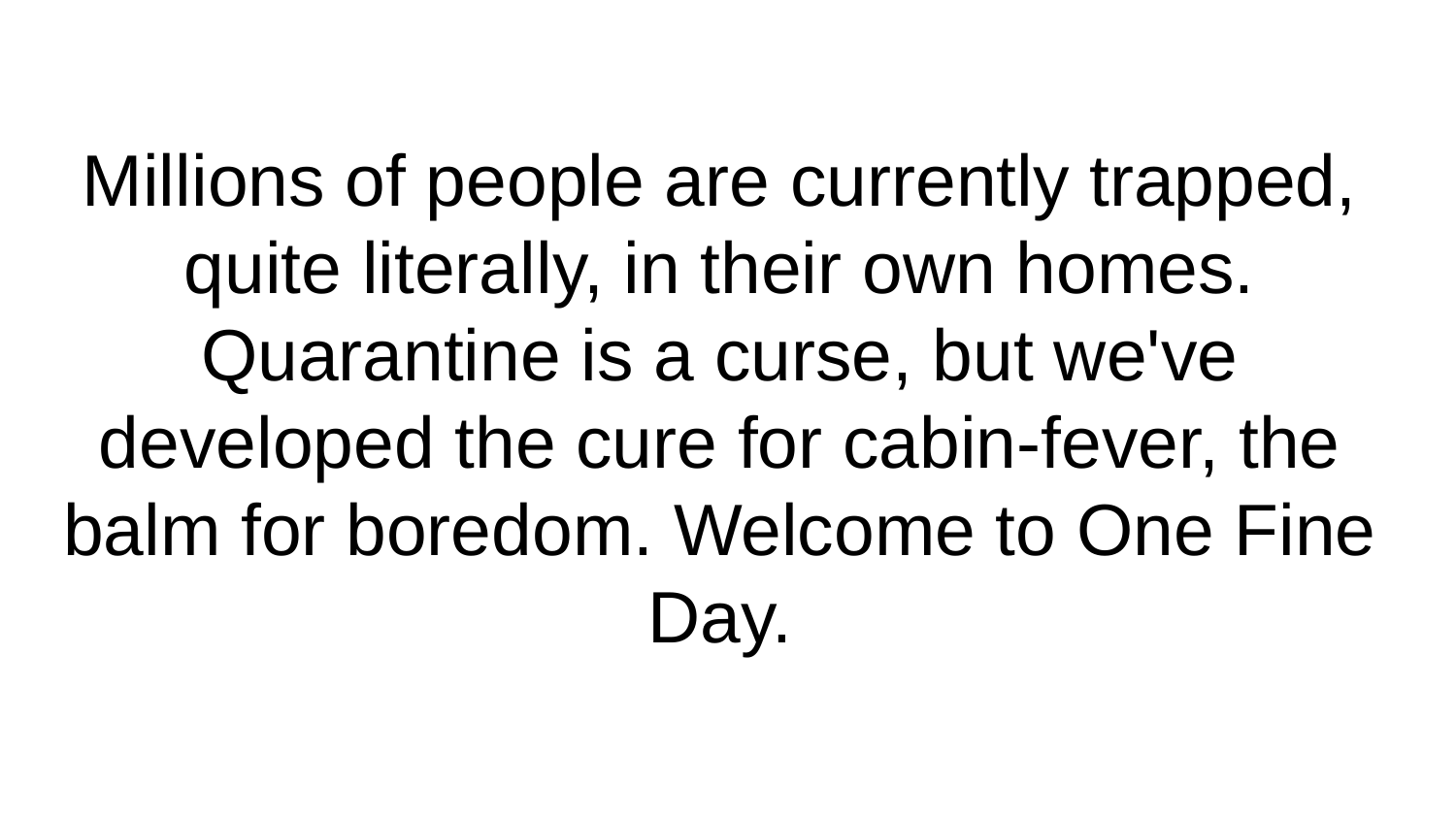

# Millions of people are currently trapped, quite literally, in their own homes. Quarantine is a curse, but we've developed the cure for cabin-fever, the balm for boredom. Welcome to One Fine Day.